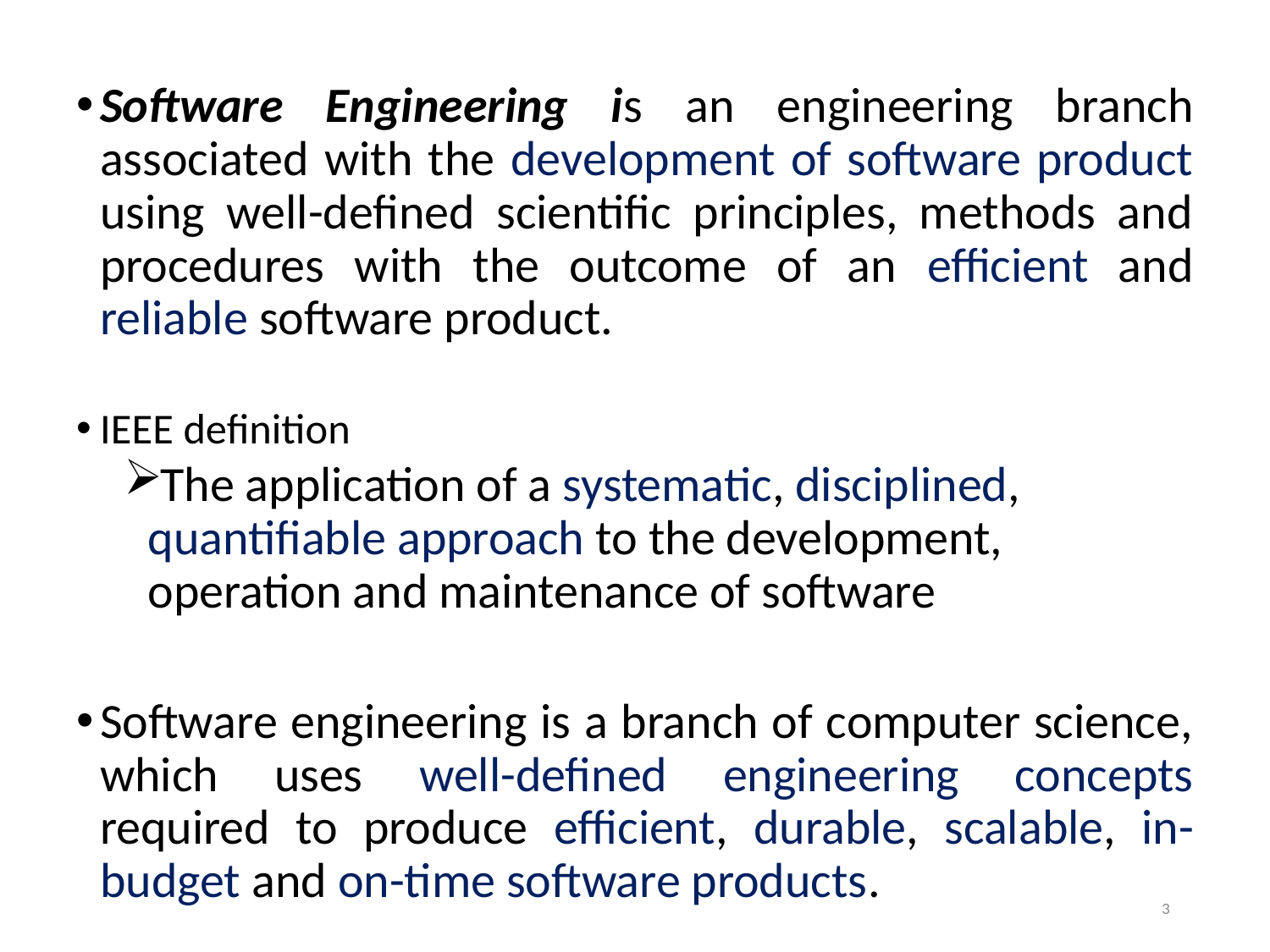

Software Engineering is an engineering branch associated with the development of software product using well-defined scientific principles, methods and procedures with the outcome of an efficient and reliable software product.

IEEE definition
The application of a systematic, disciplined, quantifiable approach to the development, operation and maintenance of software

Software engineering is a branch of computer science, which uses well-defined engineering concepts required to produce efficient, durable, scalable, in-budget and on-time software products.

3